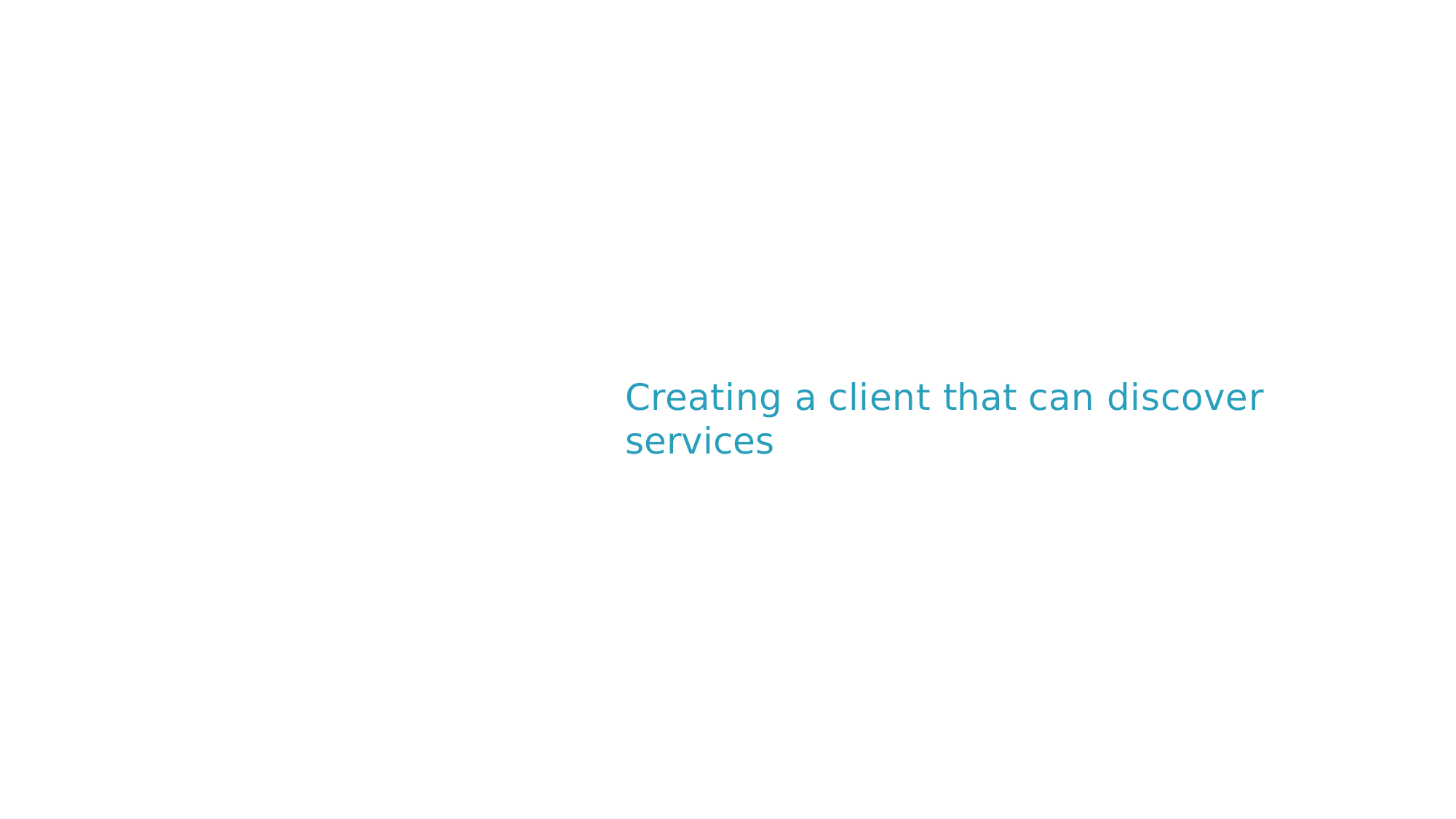

Demo
Creating a client that can discover services